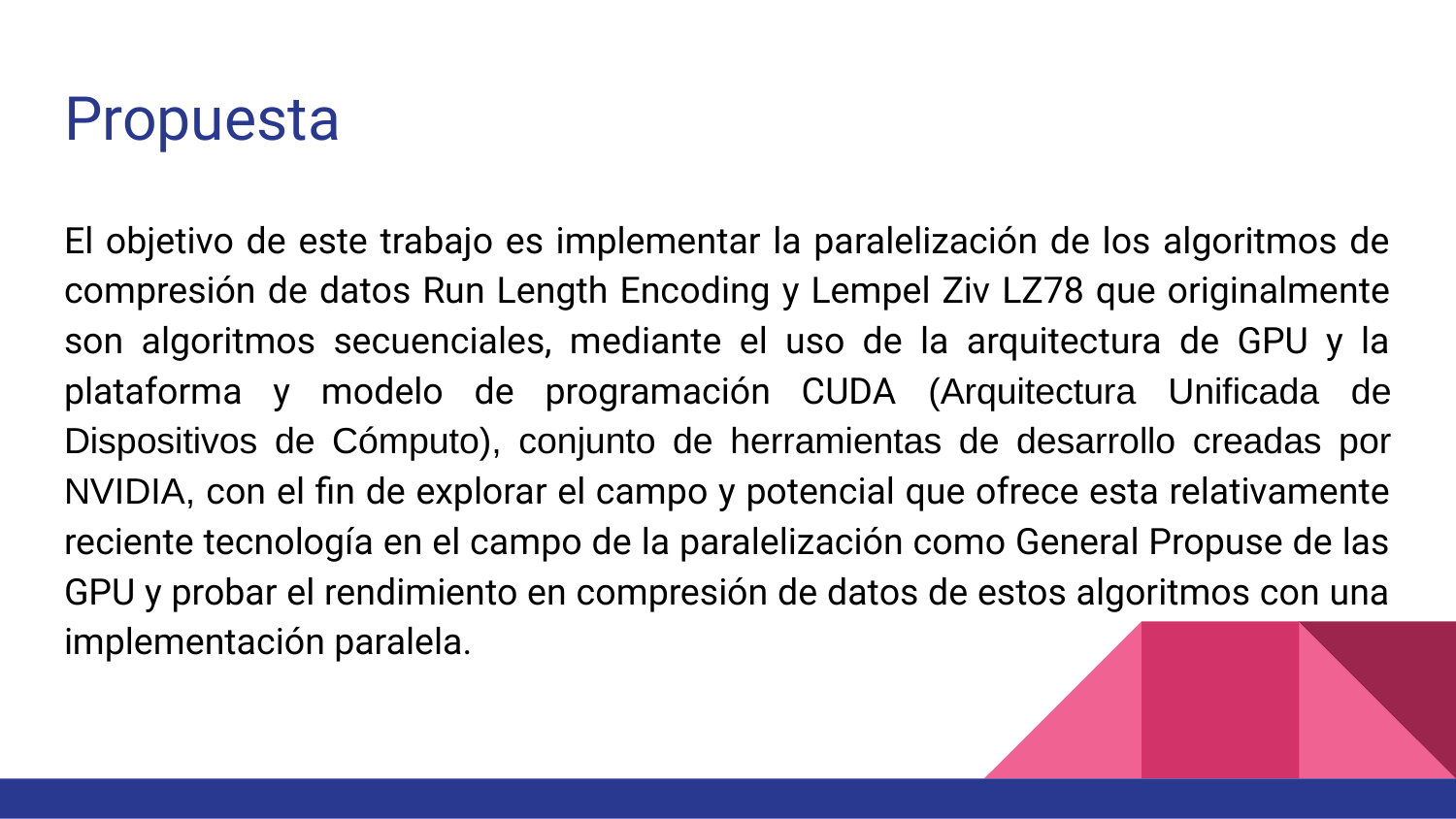

# Propuesta
El objetivo de este trabajo es implementar la paralelización de los algoritmos de compresión de datos Run Length Encoding y Lempel Ziv LZ78 que originalmente son algoritmos secuenciales, mediante el uso de la arquitectura de GPU y la plataforma y modelo de programación CUDA (Arquitectura Unificada de Dispositivos de Cómputo), conjunto de herramientas de desarrollo creadas por NVIDIA, con el fin de explorar el campo y potencial que ofrece esta relativamente reciente tecnología en el campo de la paralelización como General Propuse de las GPU y probar el rendimiento en compresión de datos de estos algoritmos con una implementación paralela.